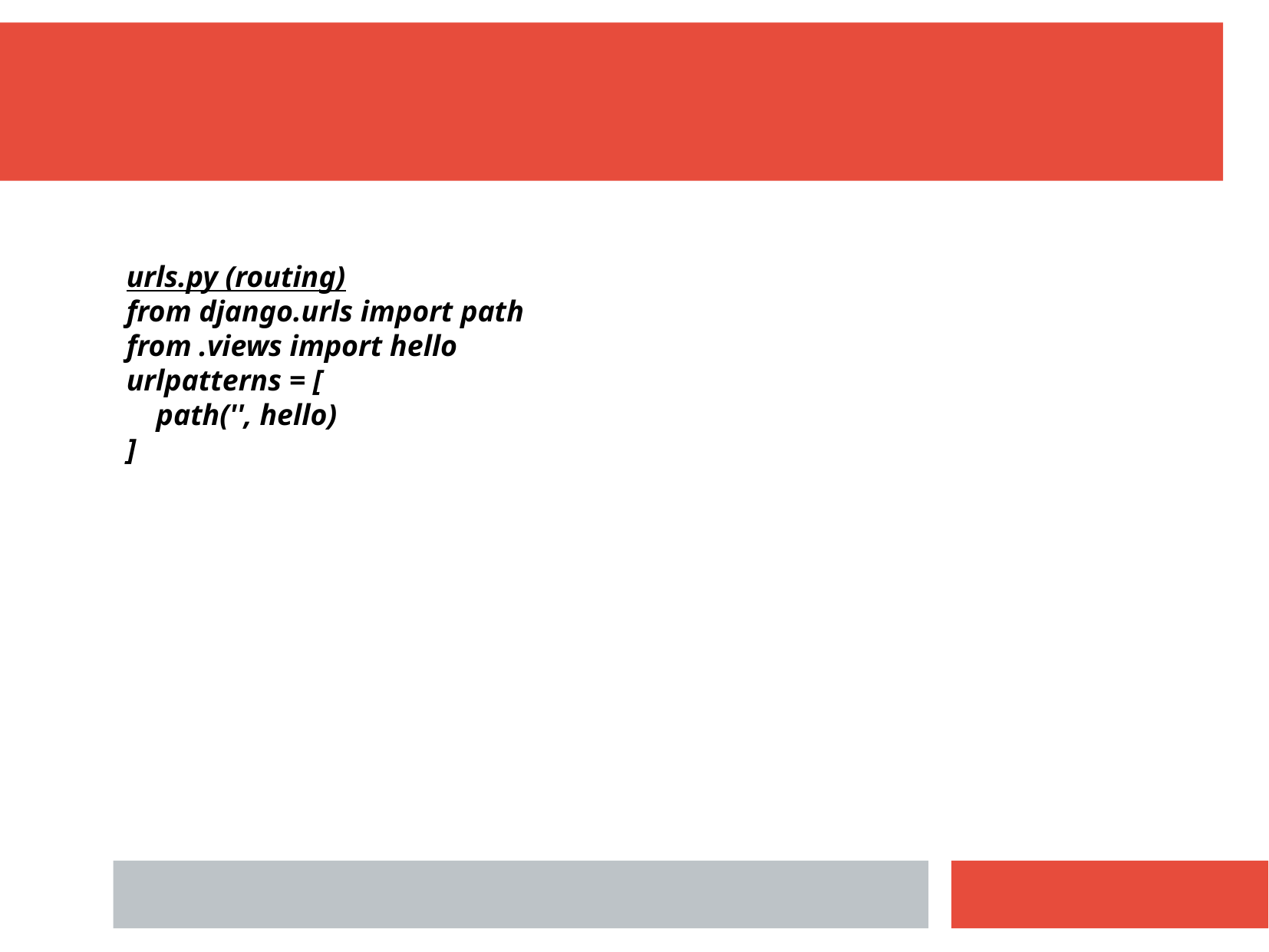

urls.py (routing)
from django.urls import path
from .views import hello
urlpatterns = [
    path('', hello)
]